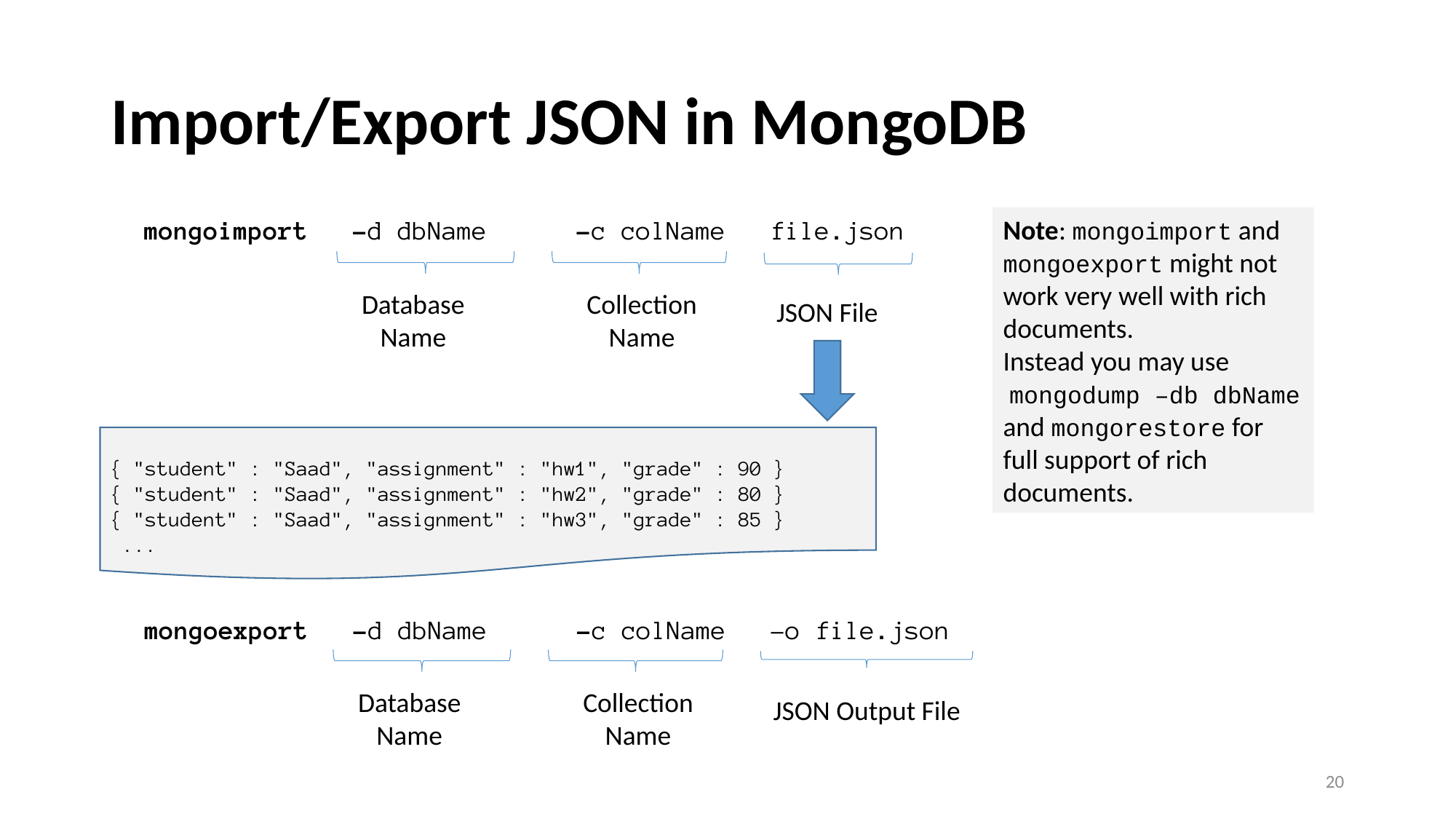

# Import/Export JSON in MongoDB

mongoimport   -d dbName      -c colName   file.json
Note: mongoimport and mongoexport might not work very well with rich documents.
Instead you may use
 mongodump –db dbName and mongorestore for full support of rich documents.
Database
Name
Collection
Name
JSON File

{ "student" : "Saad", "assignment" : "hw1", "grade" : 90 }
{ "student" : "Saad", "assignment" : "hw2", "grade" : 80 }
{ "student" : "Saad", "assignment" : "hw3", "grade" : 85 }
 ...

mongoexport   -d dbName      -c colName   -o file.json
Database
Name
Collection
Name
JSON Output File
20